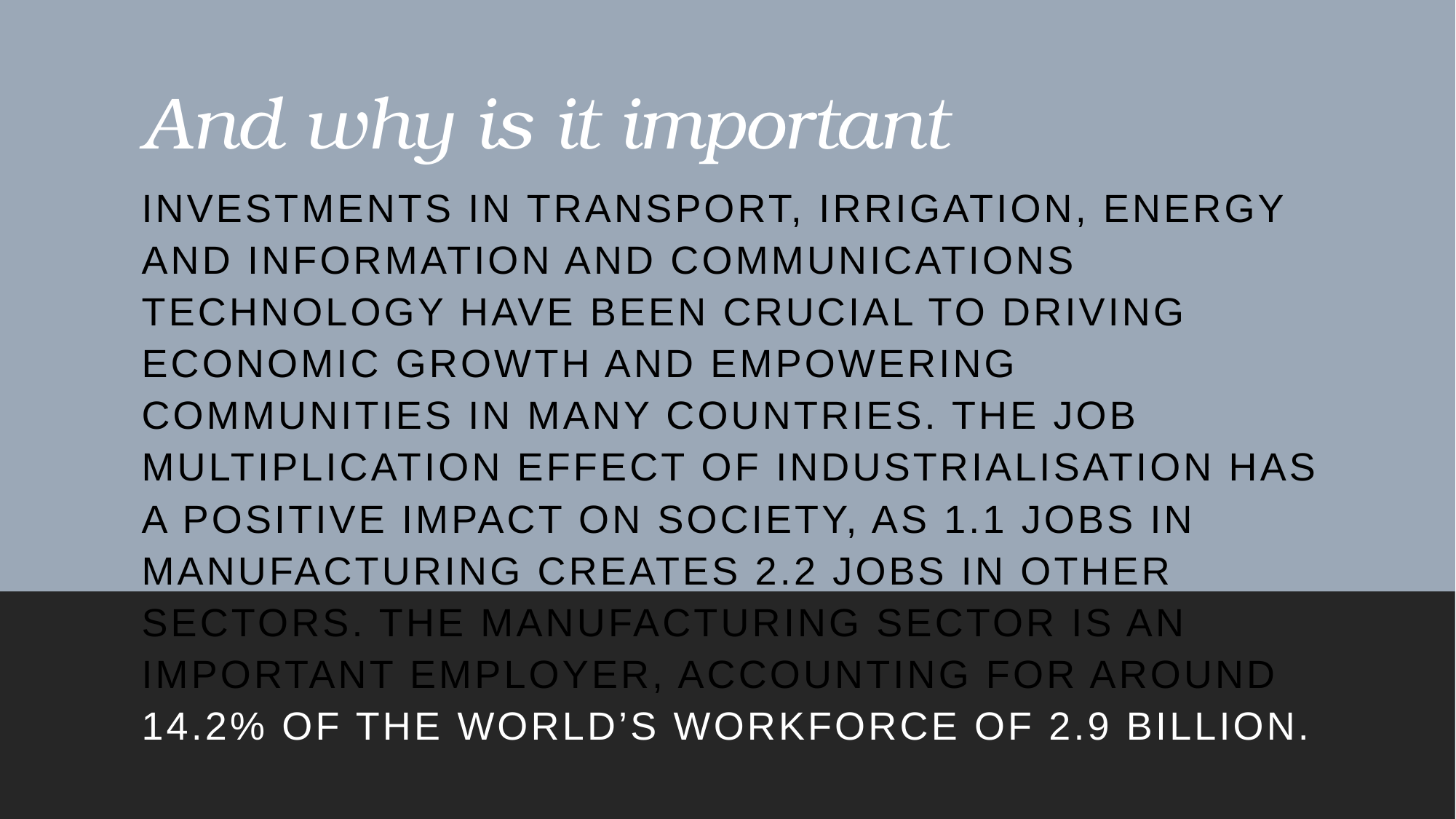

# And why is it important
Investments in transport, irrigation, energy and information and communications technology have been crucial to driving economic growth and empowering communities in many countries. The job multiplication effect of industrialisation has a positive impact on society, as 1.1 jobs in manufacturing creates 2.2 jobs in other sectors. The manufacturing sector is an important employer, accounting for around 14.2% of the world’s workforce of 2.9 billion.